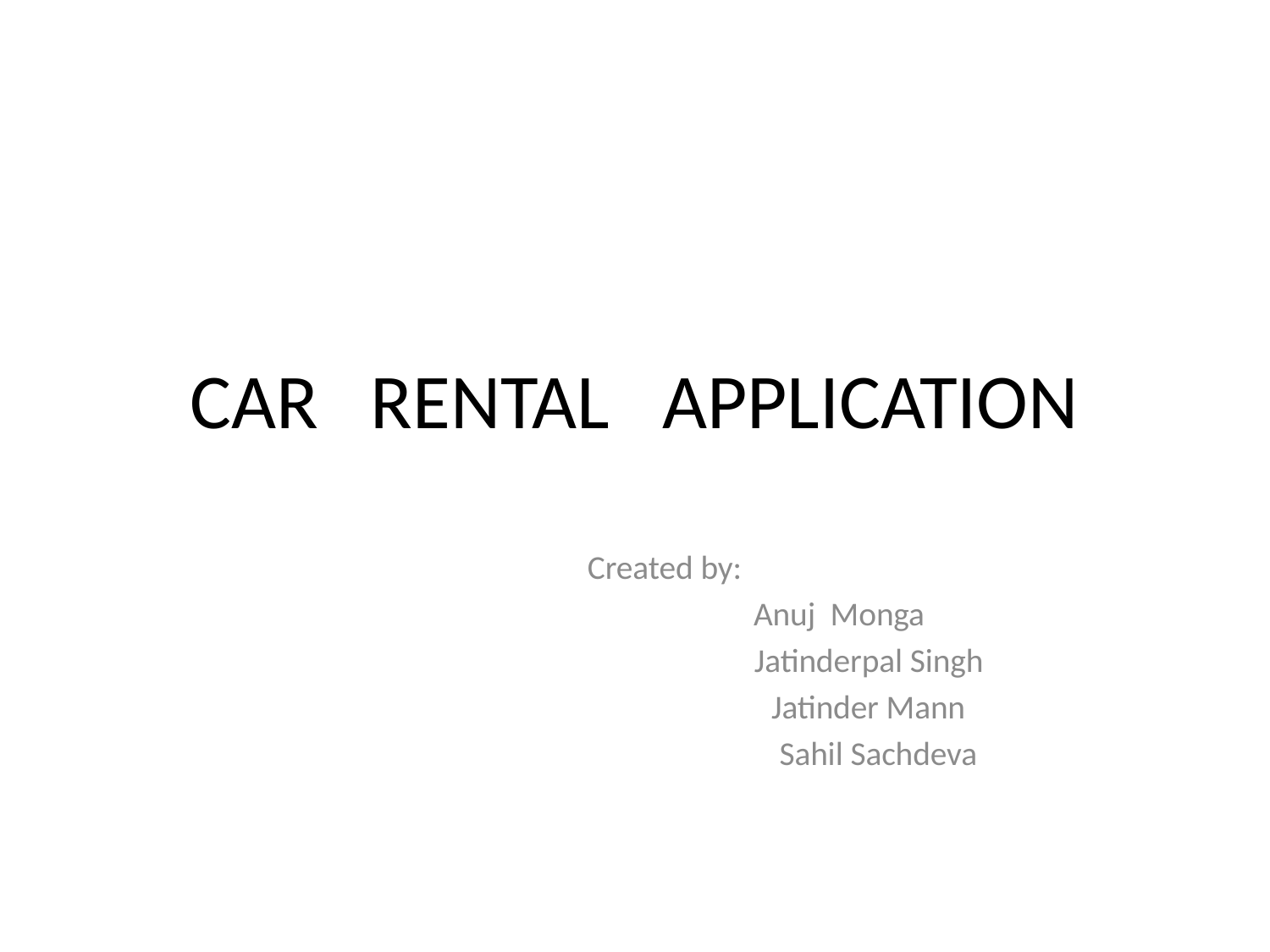

# CAR   RENTAL   APPLICATION
         Created by:
	                                             Anuj  Monga
	                                                     Jatinderpal Singh
                                                               Jatinder Mann
                                                    	     Sahil Sachdeva